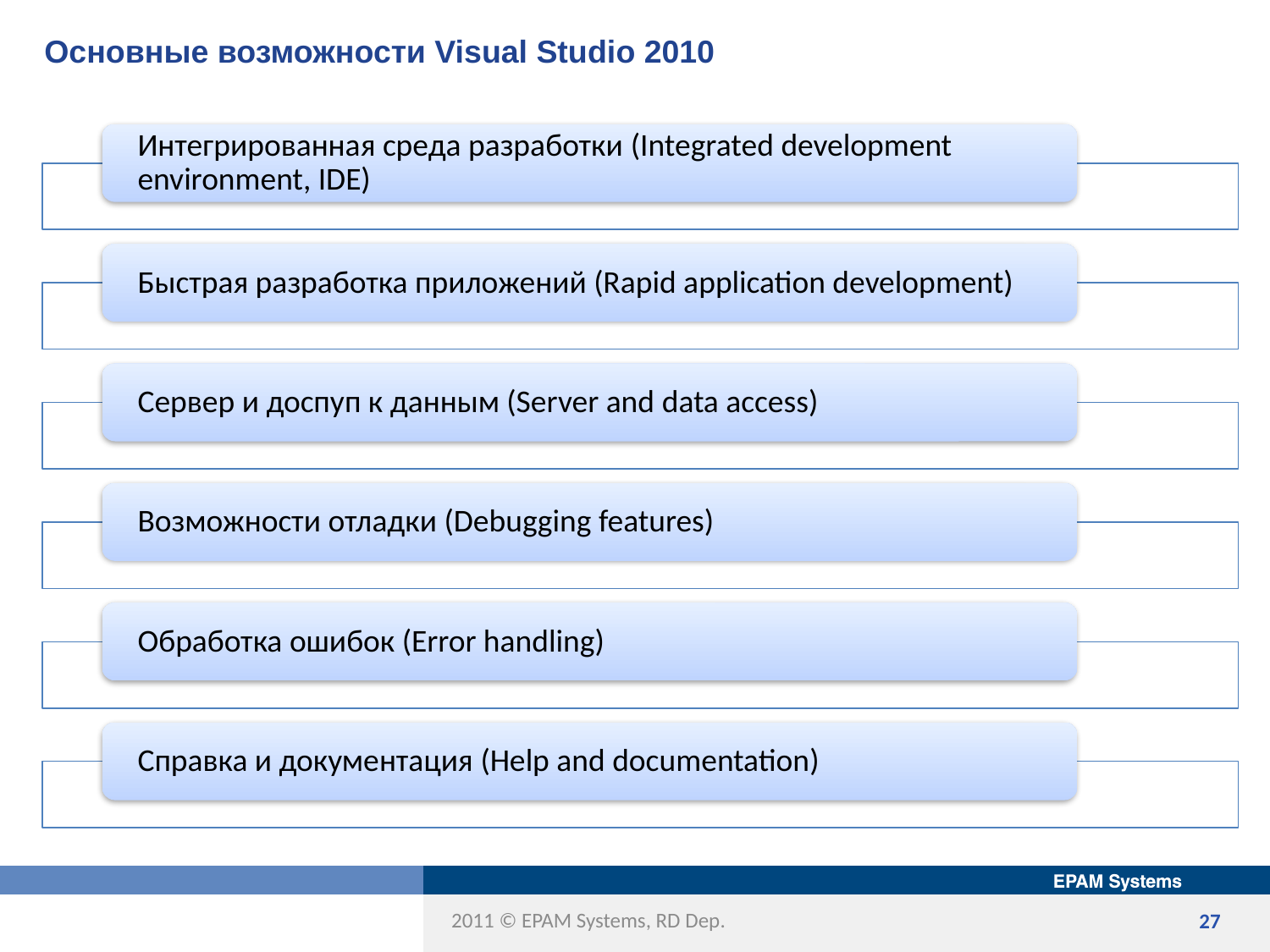

# Основные возможности Visual Studio 2010
Интегрированная среда разработки (Integrated development environment, IDE)
Быстрая разработка приложений (Rapid application development)
Сервер и доспуп к данным (Server and data access)
Возможности отладки (Debugging features)
Обработка ошибок (Error handling)
Справка и документация (Help and documentation)